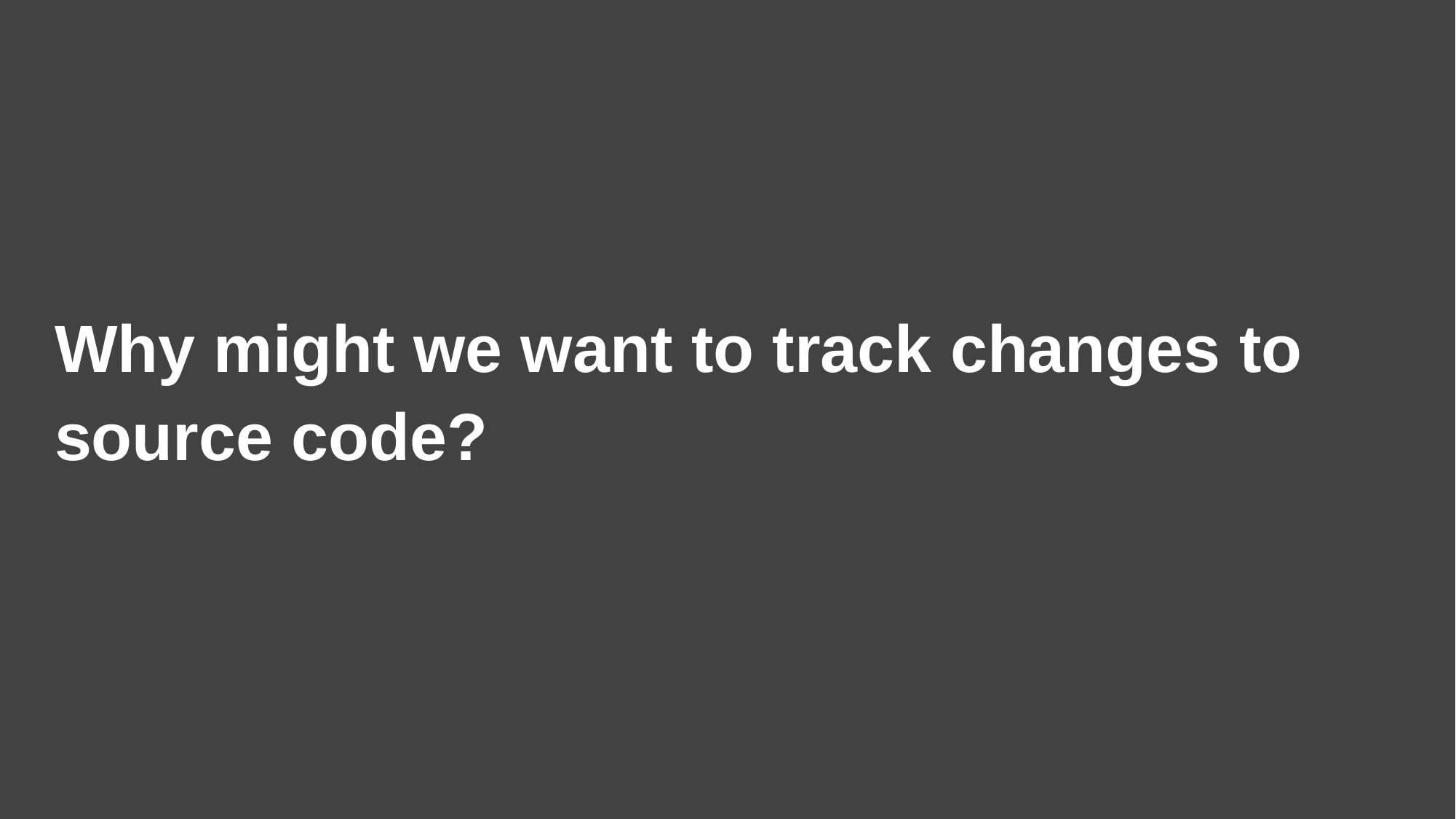

Why might we want to track changes to source code?